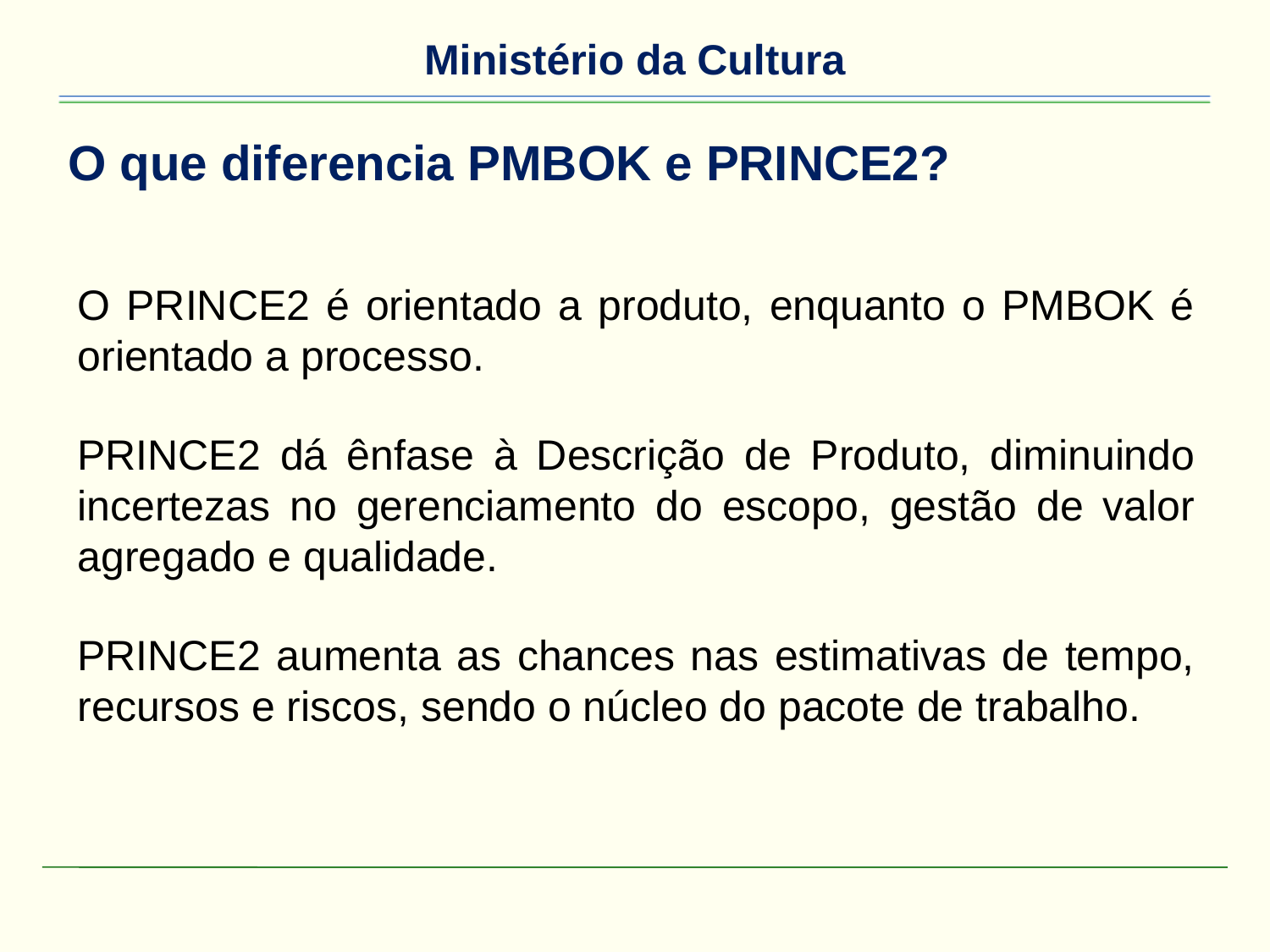

# O que diferencia PMBOK e PRINCE2?
O PRINCE2 é orientado a produto, enquanto o PMBOK é orientado a processo.

PRINCE2 dá ênfase à Descrição de Produto, diminuindo incertezas no gerenciamento do escopo, gestão de valor agregado e qualidade.

PRINCE2 aumenta as chances nas estimativas de tempo, recursos e riscos, sendo o núcleo do pacote de trabalho.